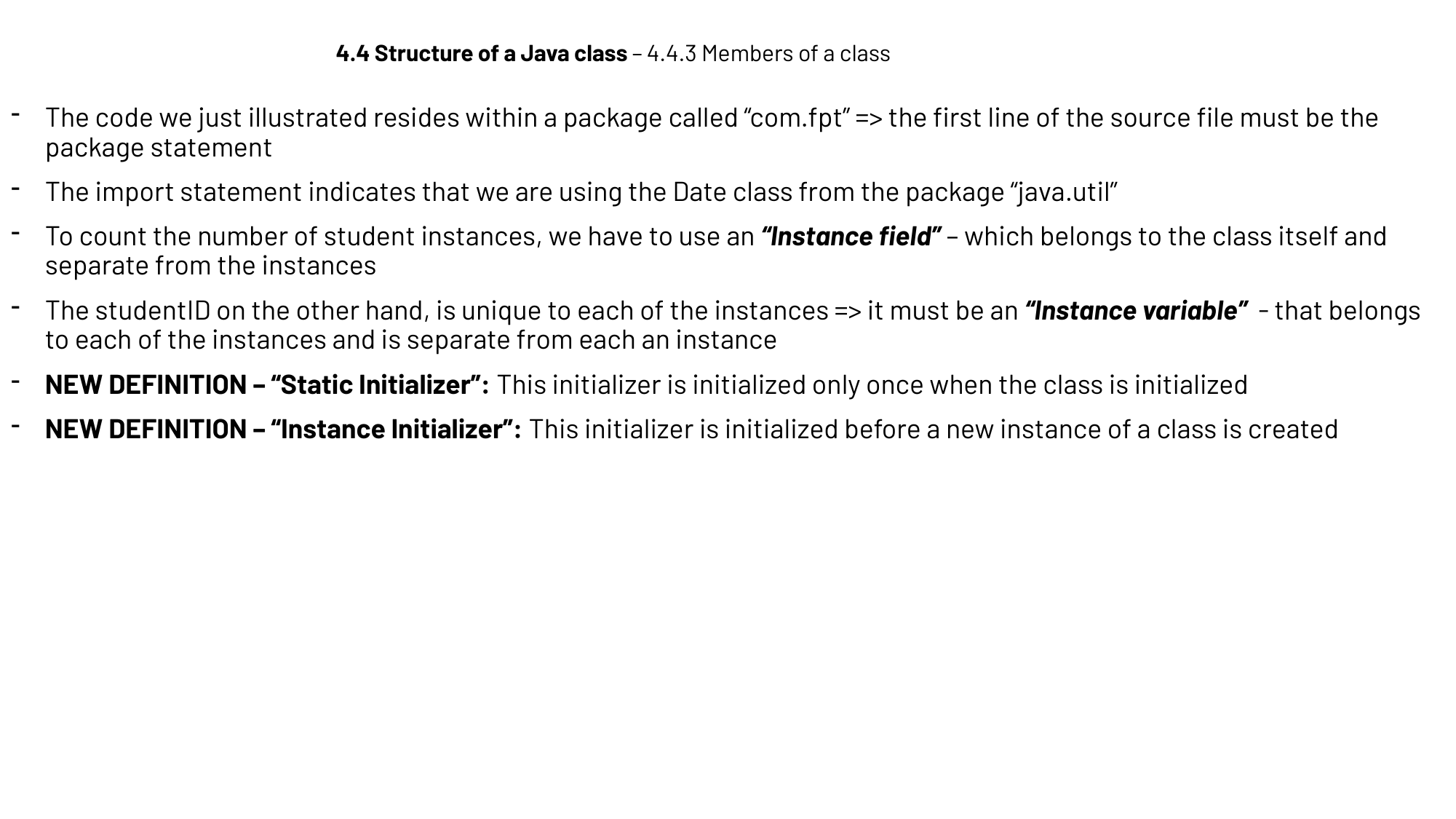

4.4 Structure of a Java class – 4.4.3 Members of a class
The code we just illustrated resides within a package called “com.fpt” => the first line of the source file must be the package statement
The import statement indicates that we are using the Date class from the package “java.util”
To count the number of student instances, we have to use an “Instance field” – which belongs to the class itself and separate from the instances
The studentID on the other hand, is unique to each of the instances => it must be an “Instance variable”  - that belongs to each of the instances and is separate from each an instance
NEW DEFINITION – “Static Initializer”: This initializer is initialized only once when the class is initialized
NEW DEFINITION – “Instance Initializer”: This initializer is initialized before a new instance of a class is created